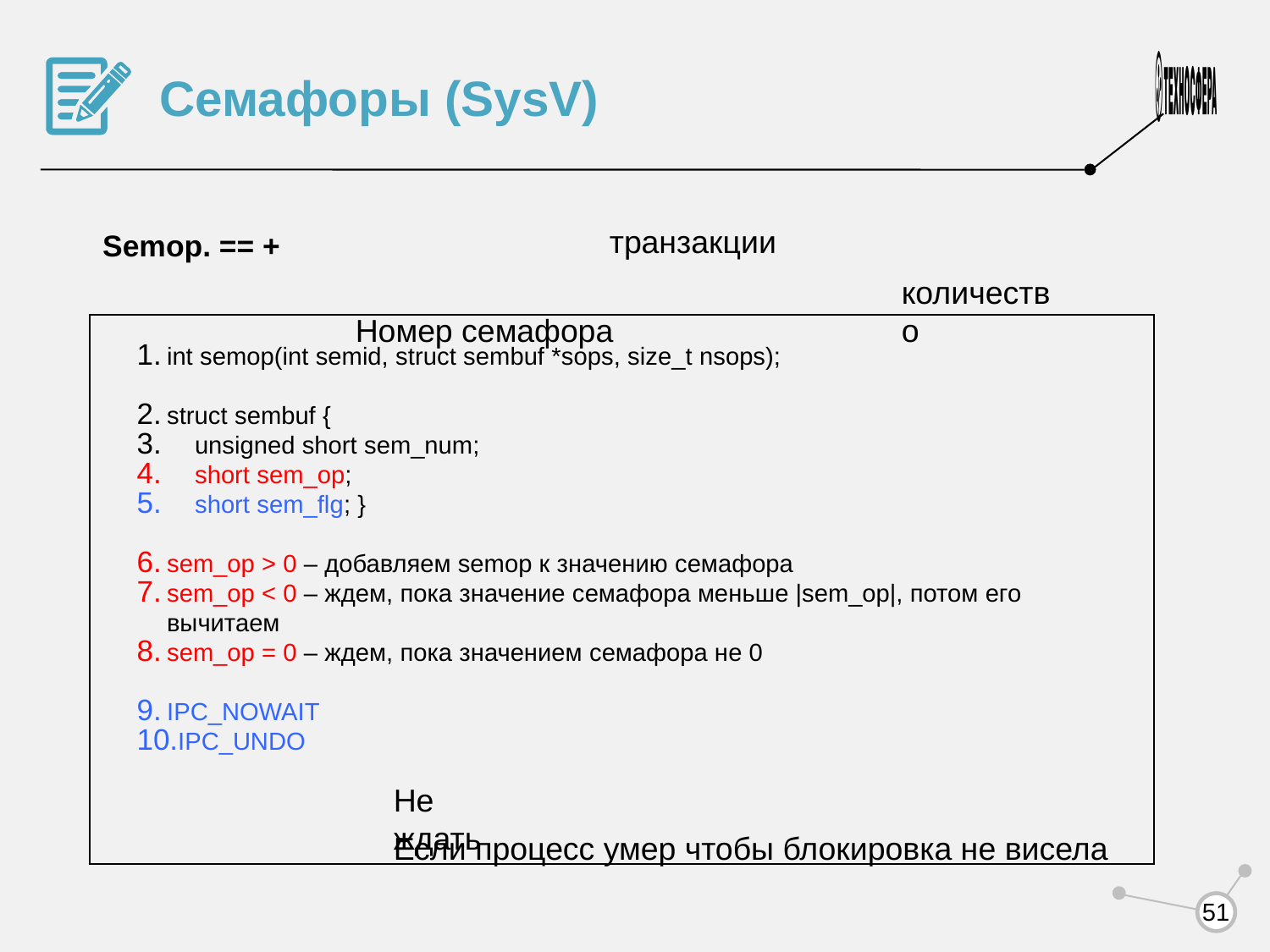

Семафоры (SysV)
Semop. == +
транзакции
количество
Номер семафора
int semop(int semid, struct sembuf *sops, size_t nsops);

struct sembuf {
    unsigned short sem_num;
    short sem_op;
    short sem_flg; }

sem_op > 0 – добавляем semop к значению семафора
sem_op < 0 – ждем, пока значение семафора меньше |sem_op|, потом его вычитаем
sem_op = 0 – ждем, пока значением семафора не 0

IPC_NOWAIT
IPC_UNDO

Не ждать
Если процесс умер чтобы блокировка не висела
51